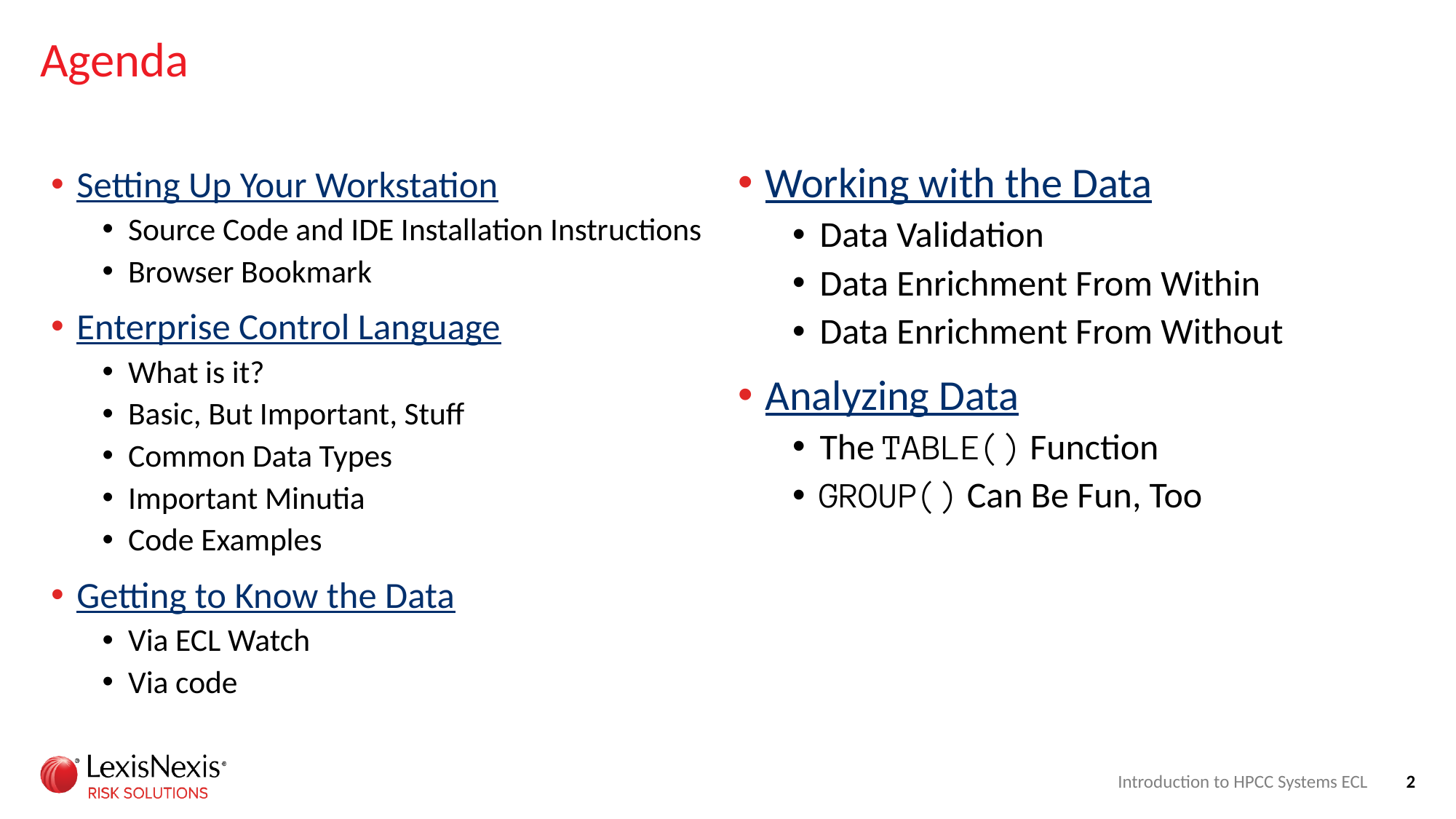

# Agenda
Working with the Data
Data Validation
Data Enrichment From Within
Data Enrichment From Without
Analyzing Data
The TABLE() Function
GROUP() Can Be Fun, Too
Setting Up Your Workstation
Source Code and IDE Installation Instructions
Browser Bookmark
Enterprise Control Language
What is it?
Basic, But Important, Stuff
Common Data Types
Important Minutia
Code Examples
Getting to Know the Data
Via ECL Watch
Via code
Introduction to HPCC Systems ECL
2